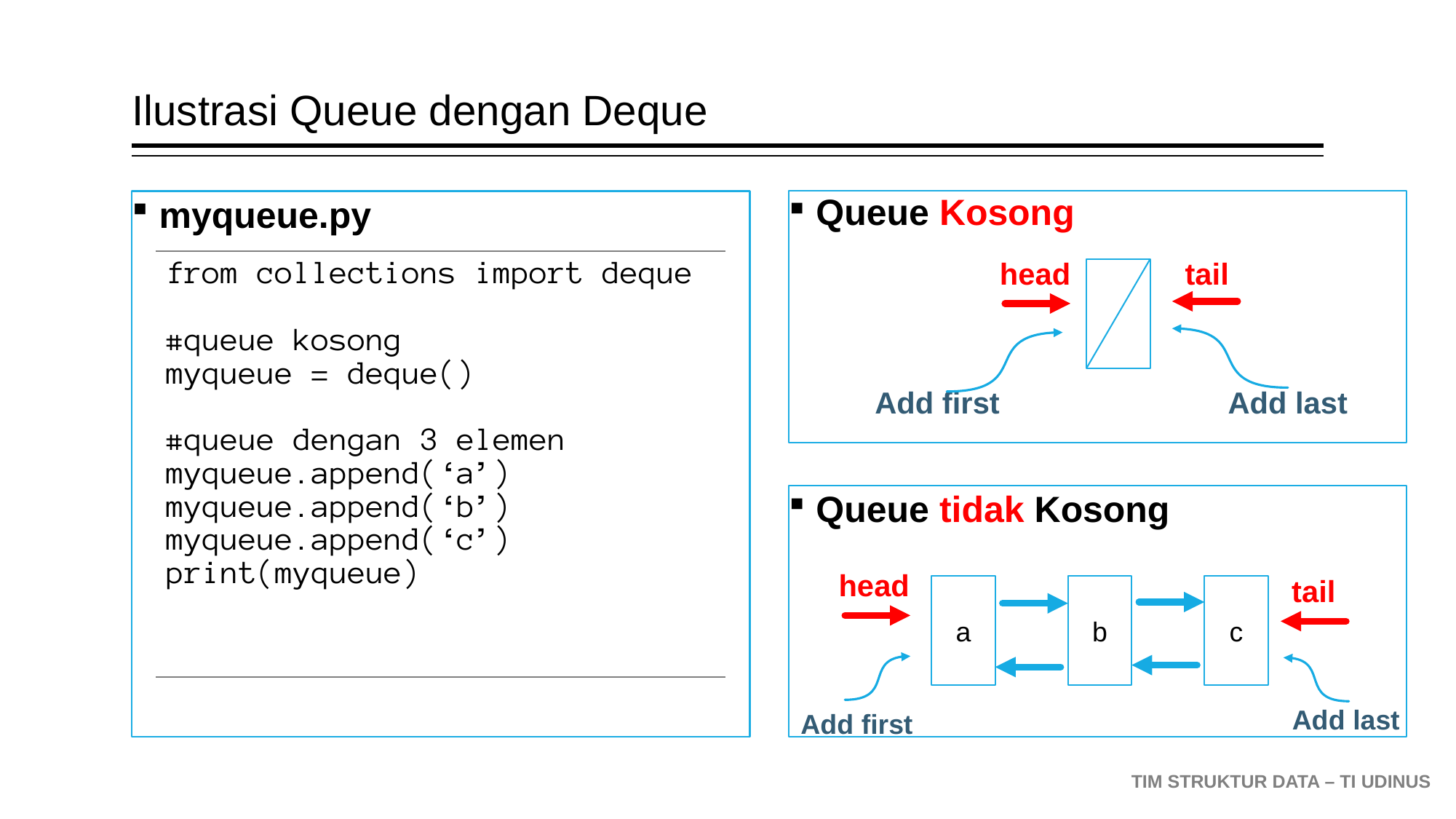

# Ilustrasi Queue dengan Deque
myqueue.py

Queue Kosong
head
tail

Add last
Add first
| from collections import deque #queue kosong myqueue = deque() #queue dengan 3 elemen myqueue.append(‘a’) myqueue.append(‘b’) myqueue.append(‘c’) print(myqueue) |
| --- |
Queue tidak Kosong
head
tail
a
b
c
Add last
Add first